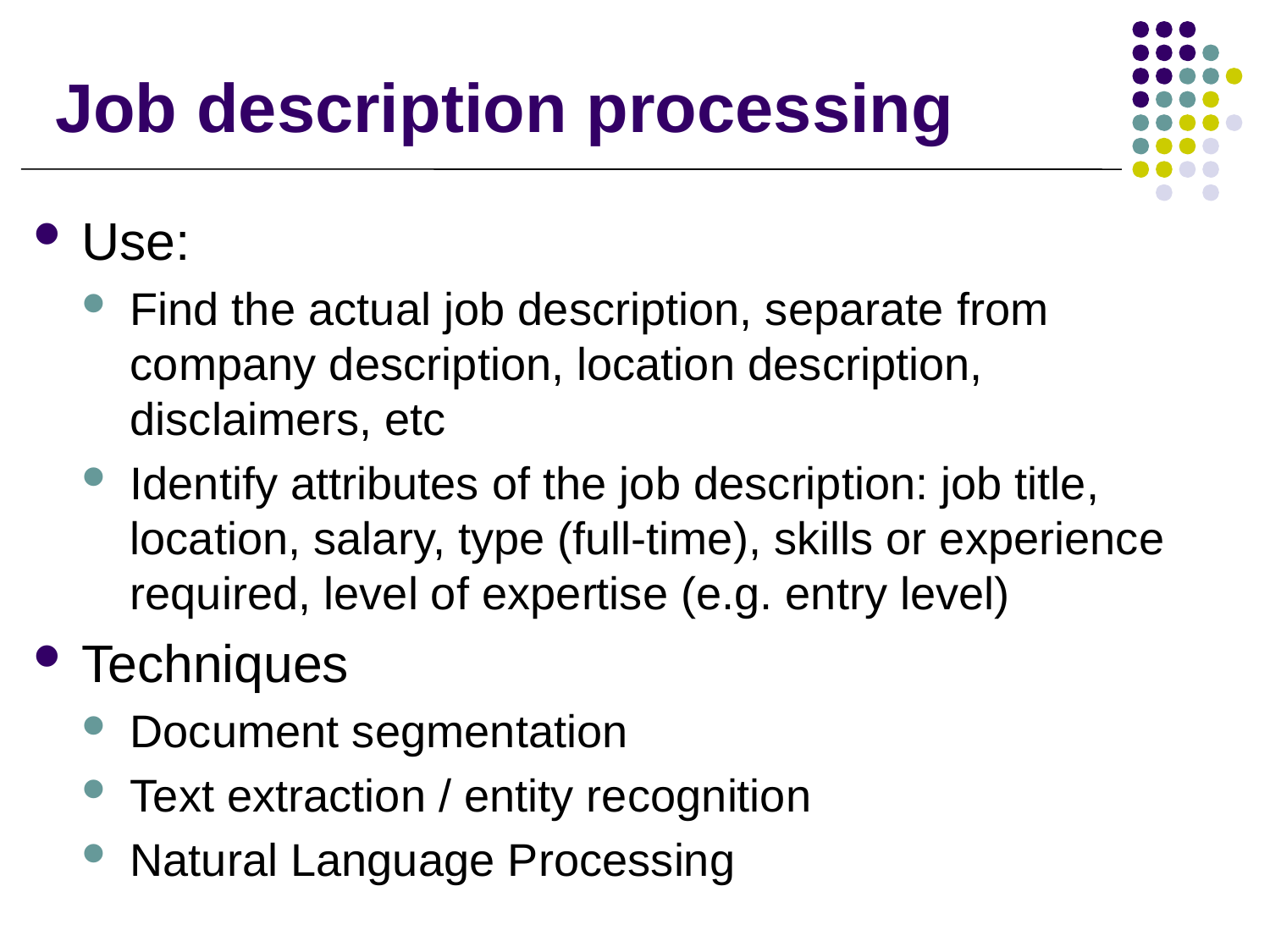

# Job description processing
Use:
Find the actual job description, separate from company description, location description, disclaimers, etc
Identify attributes of the job description: job title, location, salary, type (full-time), skills or experience required, level of expertise (e.g. entry level)
Techniques
Document segmentation
Text extraction / entity recognition
Natural Language Processing